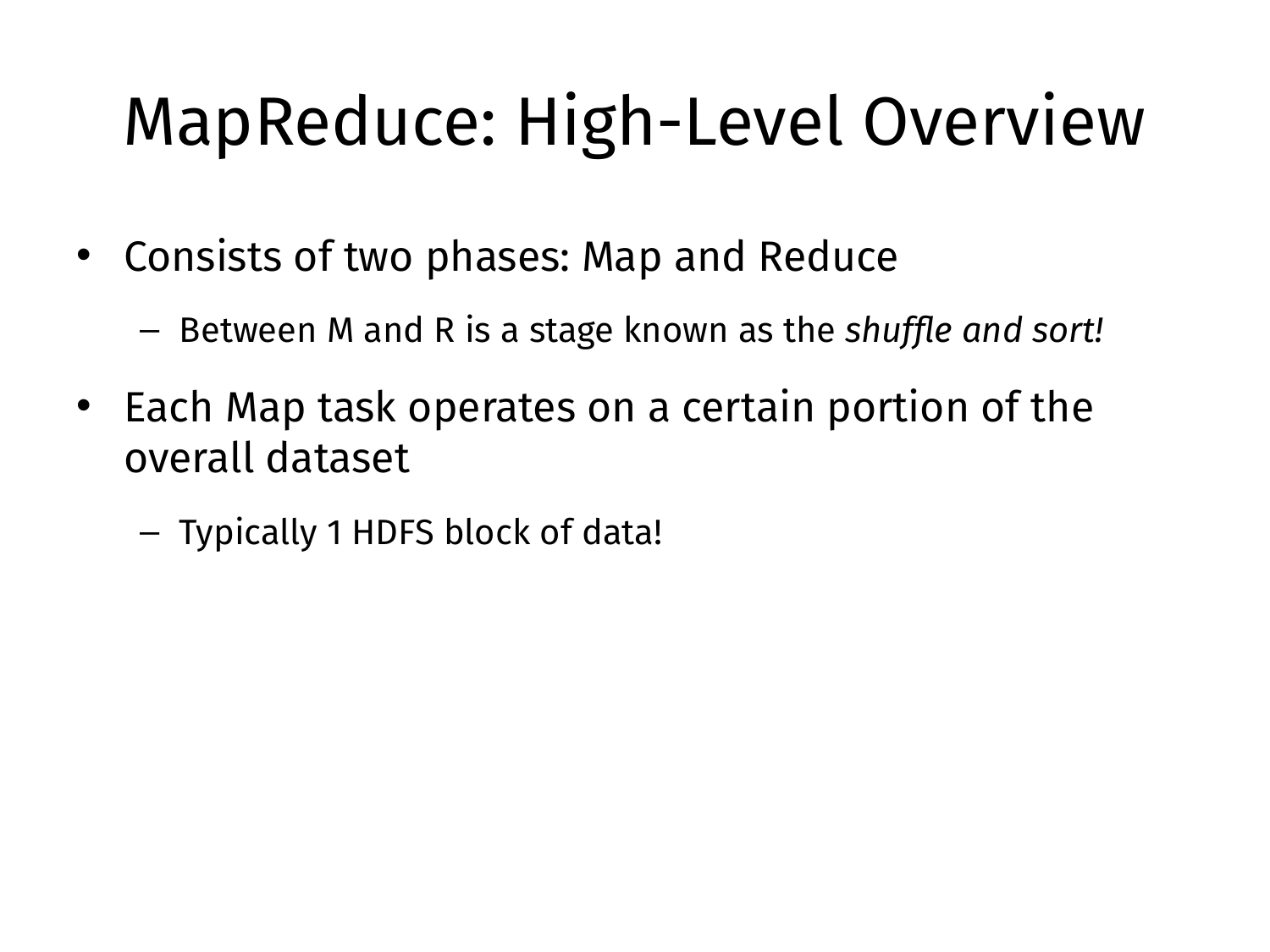

# MapReduce: High-Level Overview
Consists of two phases: Map and Reduce
Between M and R is a stage known as the shuffle and sort!
Each Map task operates on a certain portion of the overall dataset
Typically 1 HDFS block of data!